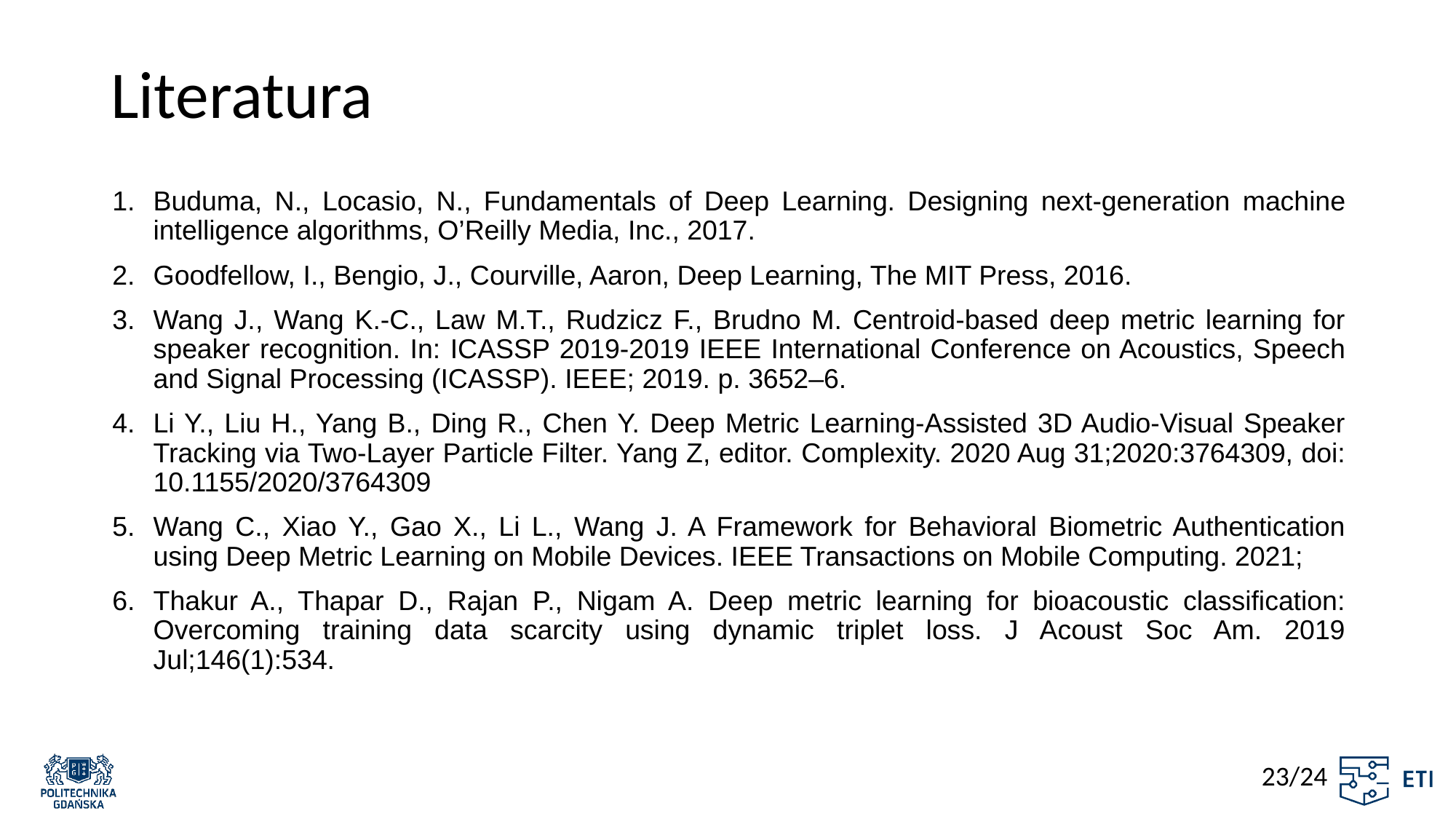

# Literatura
Buduma, N., Locasio, N., Fundamentals of Deep Learning. Designing next-generation machine intelligence algorithms, O’Reilly Media, Inc., 2017.
Goodfellow, I., Bengio, J., Courville, Aaron, Deep Learning, The MIT Press, 2016.
Wang J., Wang K.-C., Law M.T., Rudzicz F., Brudno M. Centroid-based deep metric learning for speaker recognition. In: ICASSP 2019-2019 IEEE International Conference on Acoustics, Speech and Signal Processing (ICASSP). IEEE; 2019. p. 3652–6.
Li Y., Liu H., Yang B., Ding R., Chen Y. Deep Metric Learning-Assisted 3D Audio-Visual Speaker Tracking via Two-Layer Particle Filter. Yang Z, editor. Complexity. 2020 Aug 31;2020:3764309, doi: 10.1155/2020/3764309
Wang C., Xiao Y., Gao X., Li L., Wang J. A Framework for Behavioral Biometric Authentication using Deep Metric Learning on Mobile Devices. IEEE Transactions on Mobile Computing. 2021;
Thakur A., Thapar D., Rajan P., Nigam A. Deep metric learning for bioacoustic classification: Overcoming training data scarcity using dynamic triplet loss. J Acoust Soc Am. 2019 Jul;146(1):534.
23/24